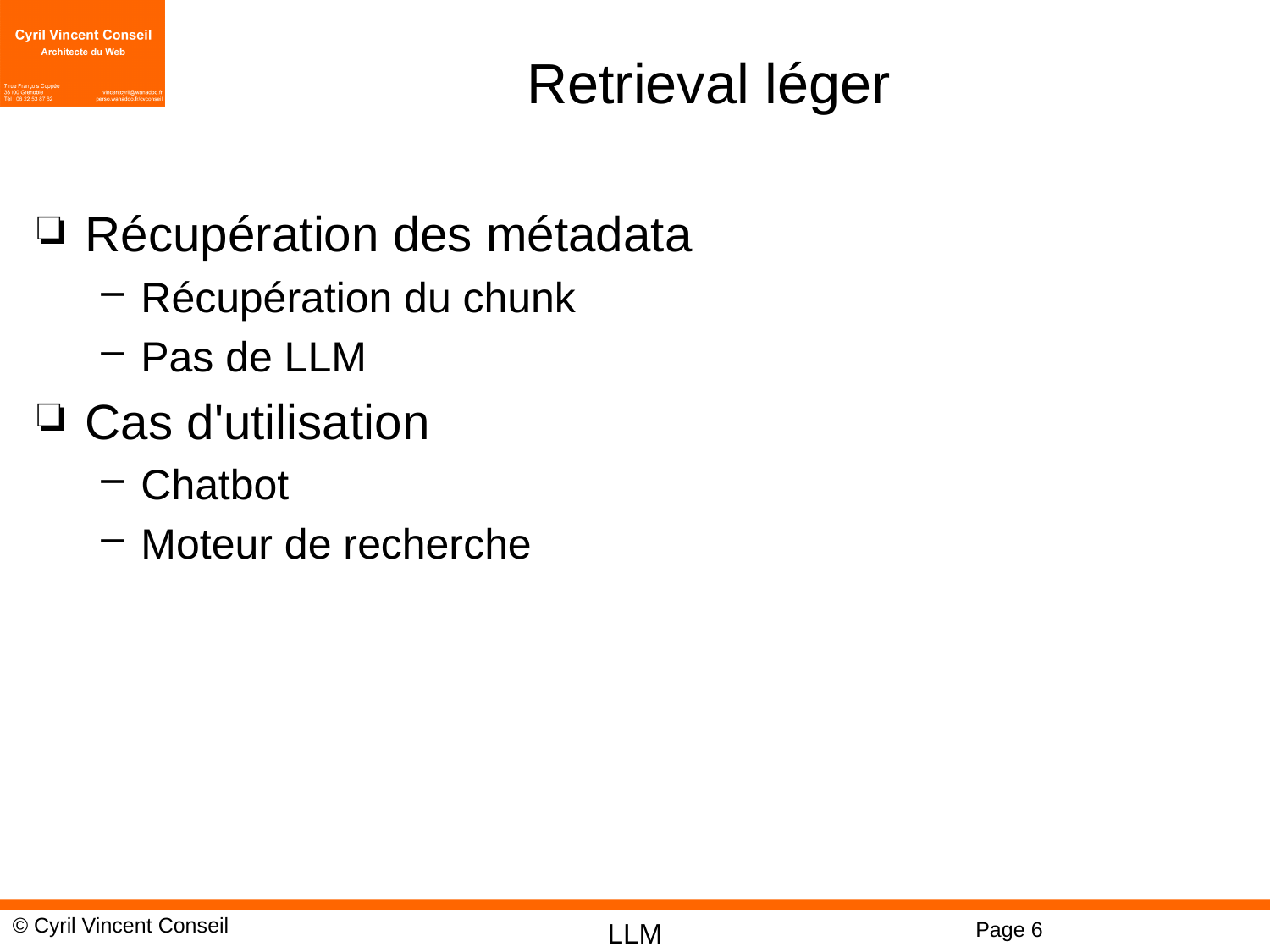

# Retrieval léger
Récupération des métadata
Récupération du chunk
Pas de LLM
Cas d'utilisation
Chatbot
Moteur de recherche